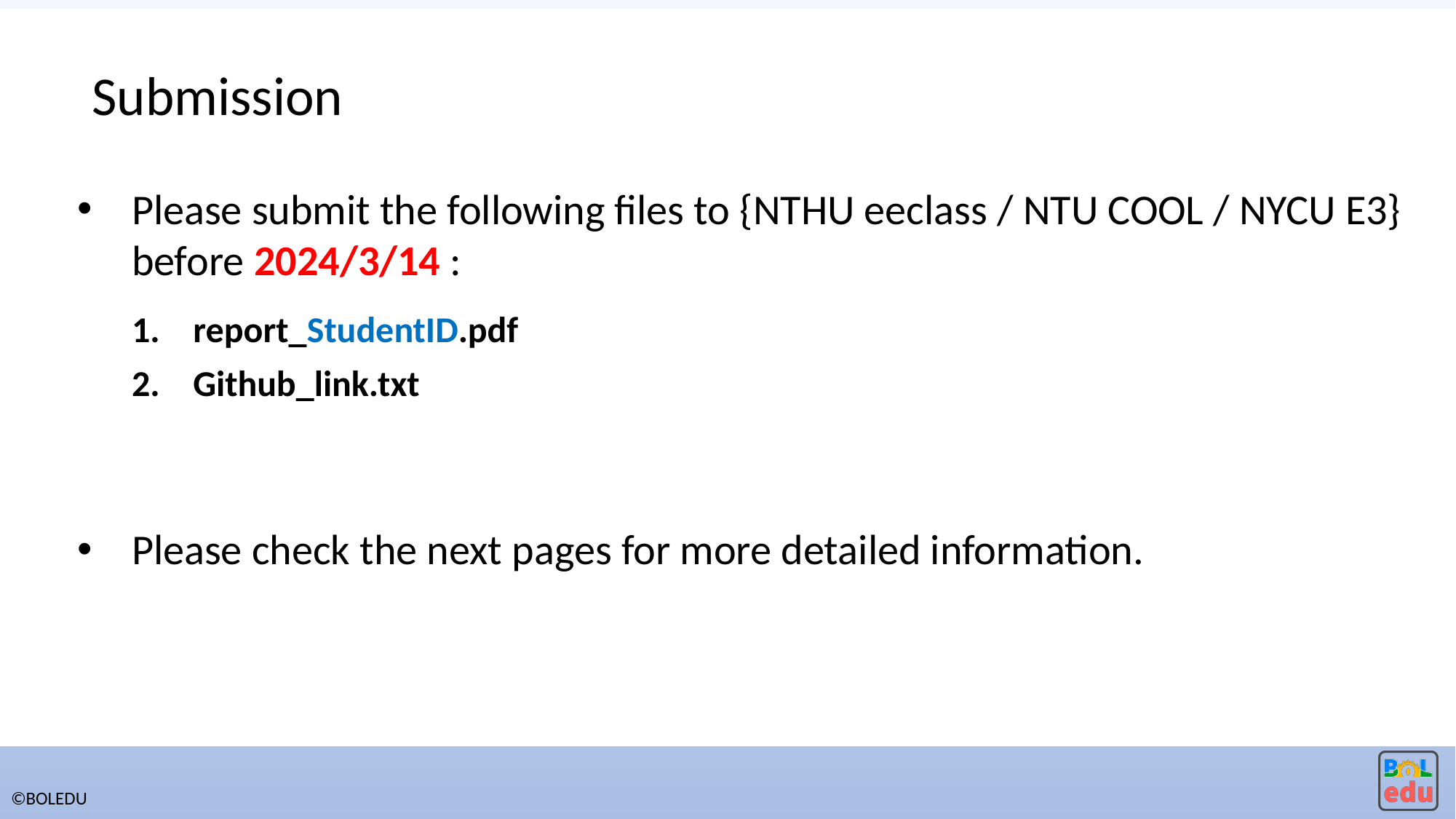

# Submission
Please submit the following files to {NTHU eeclass / NTU COOL / NYCU E3} before 2024/3/14 :
report_StudentID.pdf
Github_link.txt

Please check the next pages for more detailed information.